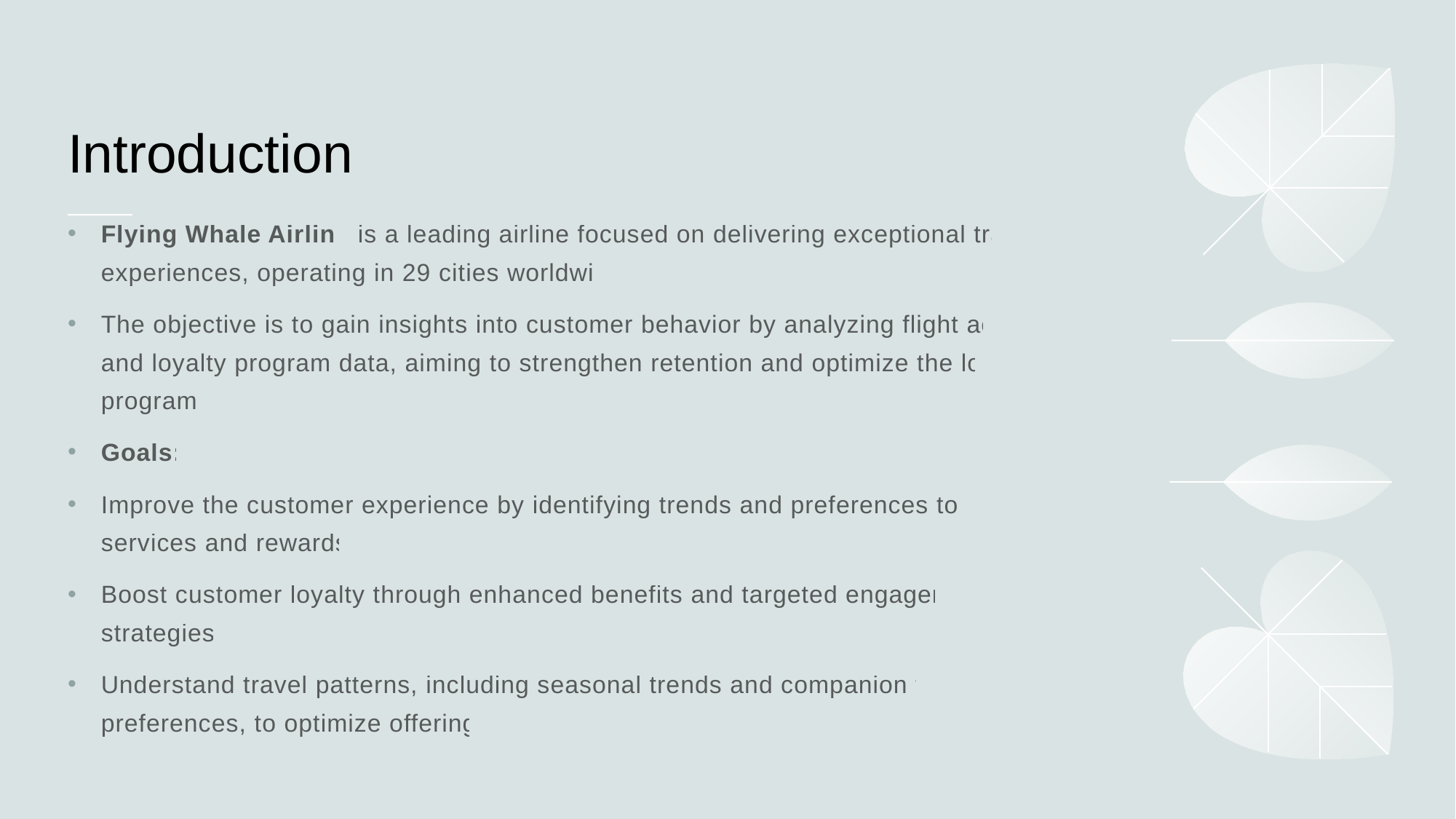

# Introduction
Flying Whale Airline is a leading airline focused on delivering exceptional travel experiences, operating in 29 cities worldwide.
The objective is to gain insights into customer behavior by analyzing flight activity and loyalty program data, aiming to strengthen retention and optimize the loyalty program.
Goals:
Improve the customer experience by identifying trends and preferences to tailor services and rewards.
Boost customer loyalty through enhanced benefits and targeted engagement strategies.
Understand travel patterns, including seasonal trends and companion flight preferences, to optimize offerings.